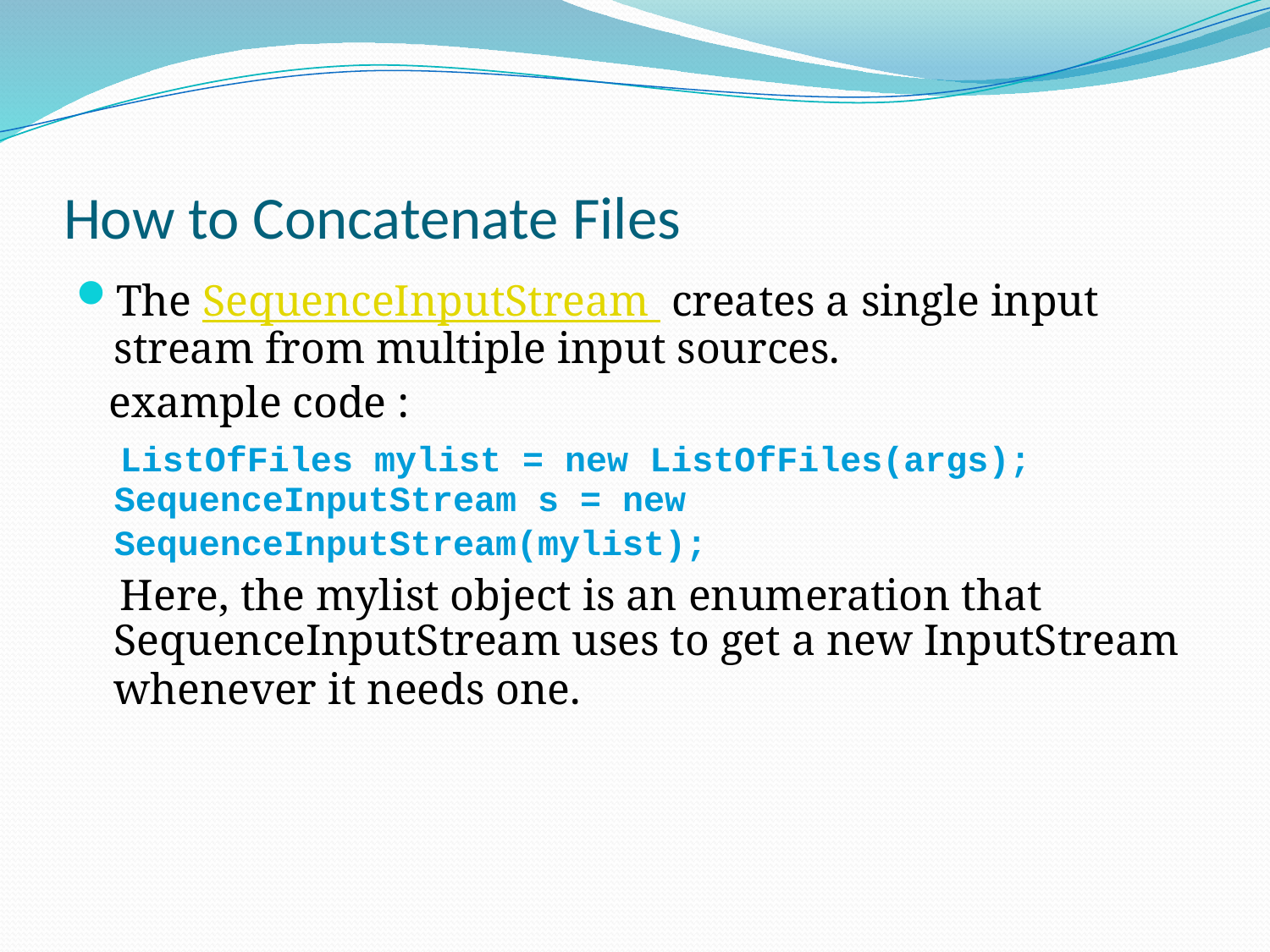

# How to Concatenate Files
The SequenceInputStream  creates a single input stream from multiple input sources.
   example code :
    ListOfFiles mylist = new ListOfFiles(args); SequenceInputStream s = new SequenceInputStream(mylist);
    Here, the mylist object is an enumeration that SequenceInputStream uses to get a new InputStream whenever it needs one.